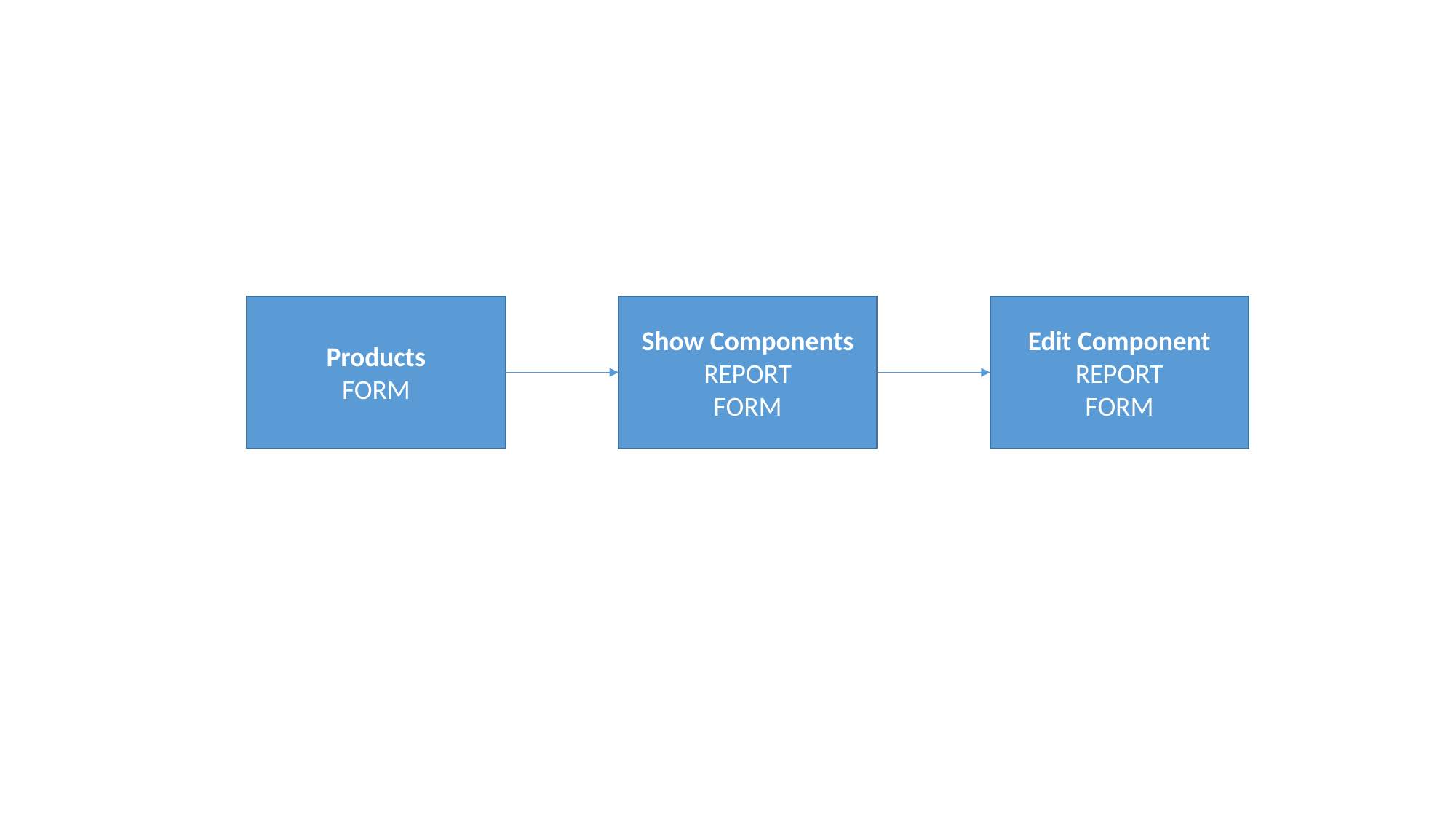

Products
FORM
Show Components
REPORT
FORM
Edit Component
REPORT
FORM